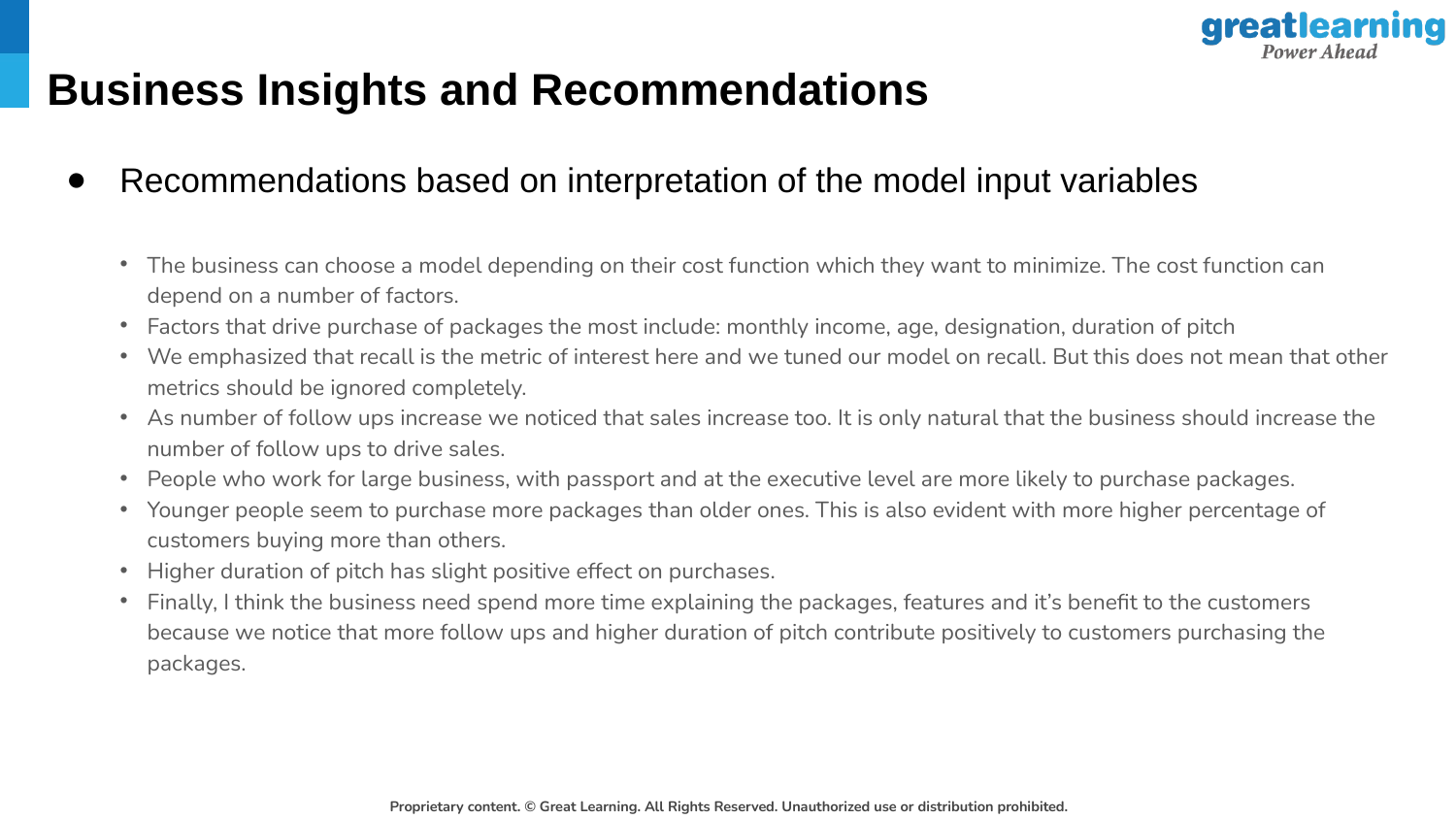

# Business Insights and Recommendations
Recommendations based on interpretation of the model input variables

The business can choose a model depending on their cost function which they want to minimize. The cost function can depend on a number of factors.
Factors that drive purchase of packages the most include: monthly income, age, designation, duration of pitch
We emphasized that recall is the metric of interest here and we tuned our model on recall. But this does not mean that other metrics should be ignored completely.
As number of follow ups increase we noticed that sales increase too. It is only natural that the business should increase the number of follow ups to drive sales.
People who work for large business, with passport and at the executive level are more likely to purchase packages.
Younger people seem to purchase more packages than older ones. This is also evident with more higher percentage of customers buying more than others.
Higher duration of pitch has slight positive effect on purchases.
Finally, I think the business need spend more time explaining the packages, features and it’s benefit to the customers because we notice that more follow ups and higher duration of pitch contribute positively to customers purchasing the packages.